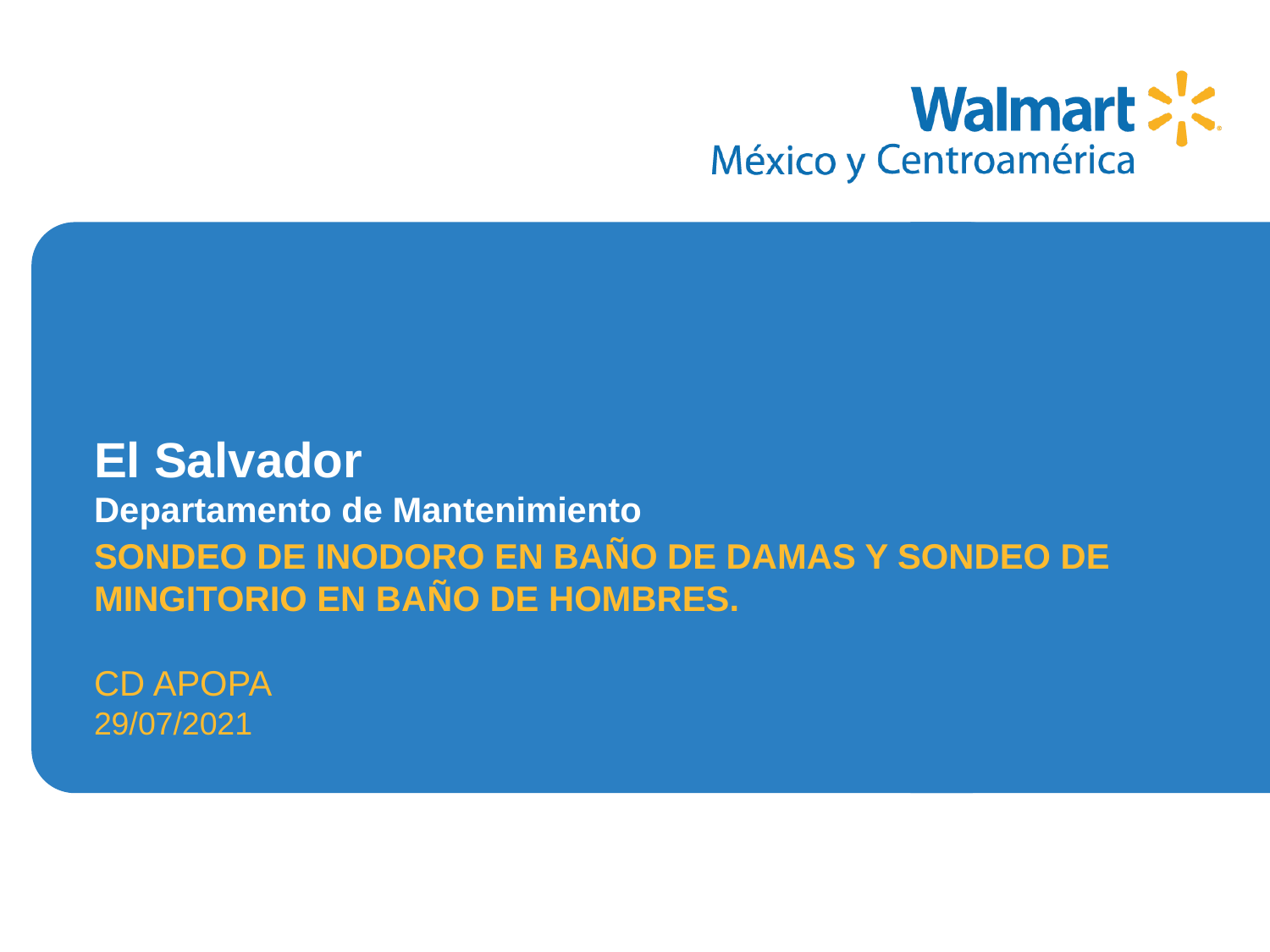

SONDEO DE INODORO EN BAÑO DE DAMAS Y SONDEO DE MINGITORIO EN BAÑO DE HOMBRES.

CD APOPA
29/07/2021

# El Salvador Departamento de Mantenimiento